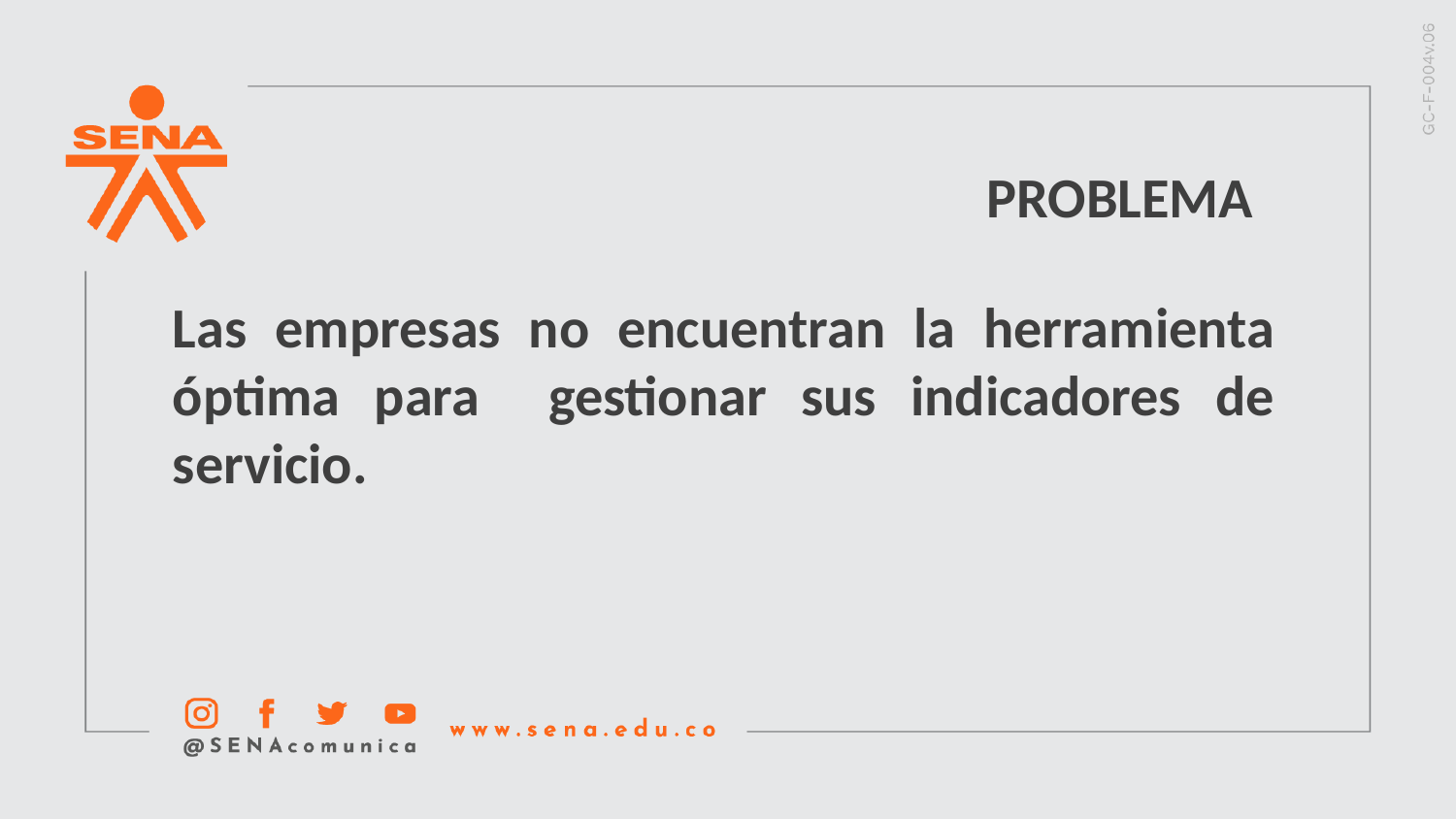

PROBLEMA
Las empresas no encuentran la herramienta óptima para  gestionar sus indicadores de servicio.